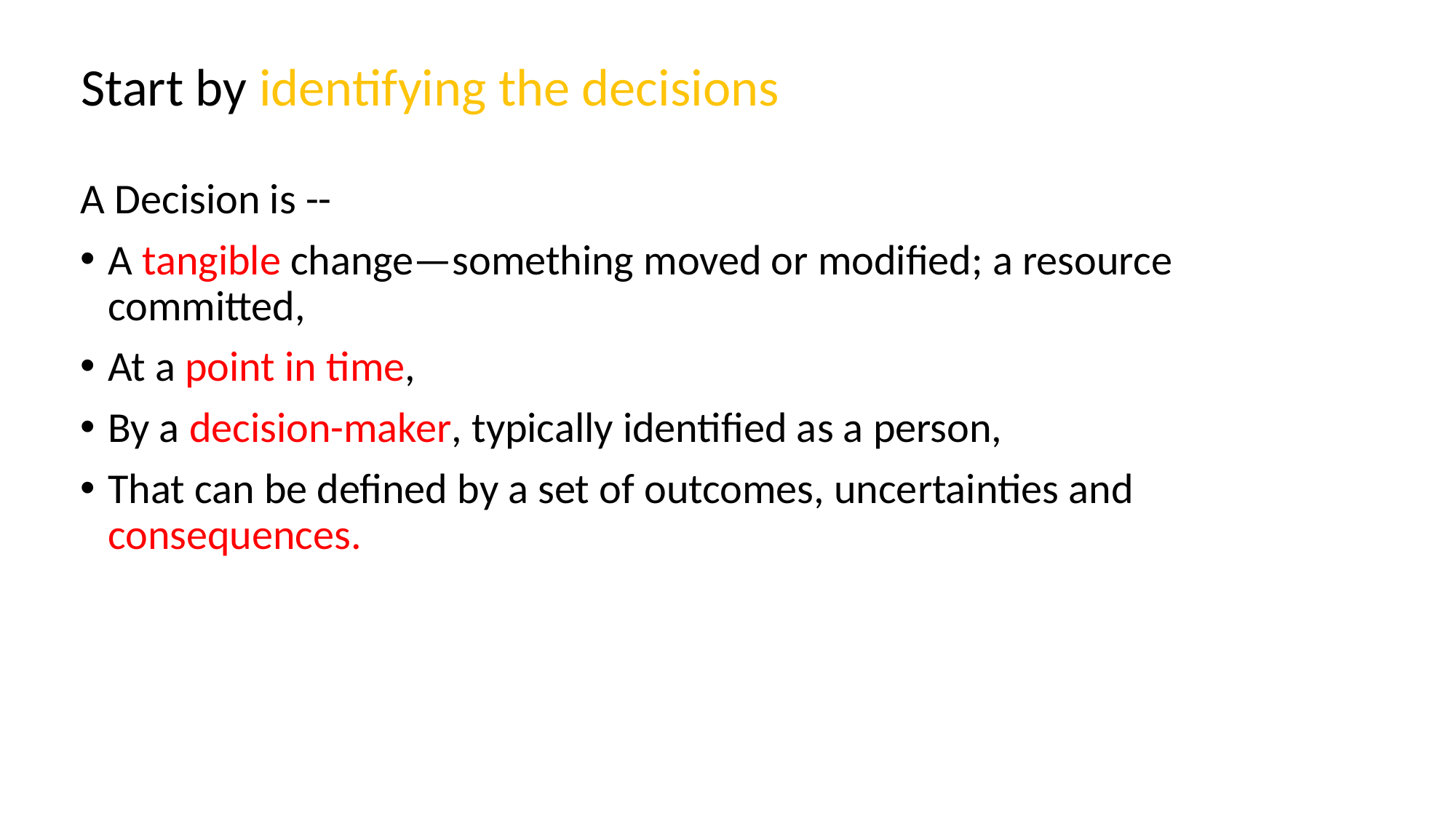

# Start by identifying the decisions
A Decision is --
A tangible change—something moved or modified; a resource committed,
At a point in time,
By a decision-maker, typically identified as a person,
That can be defined by a set of outcomes, uncertainties and consequences.